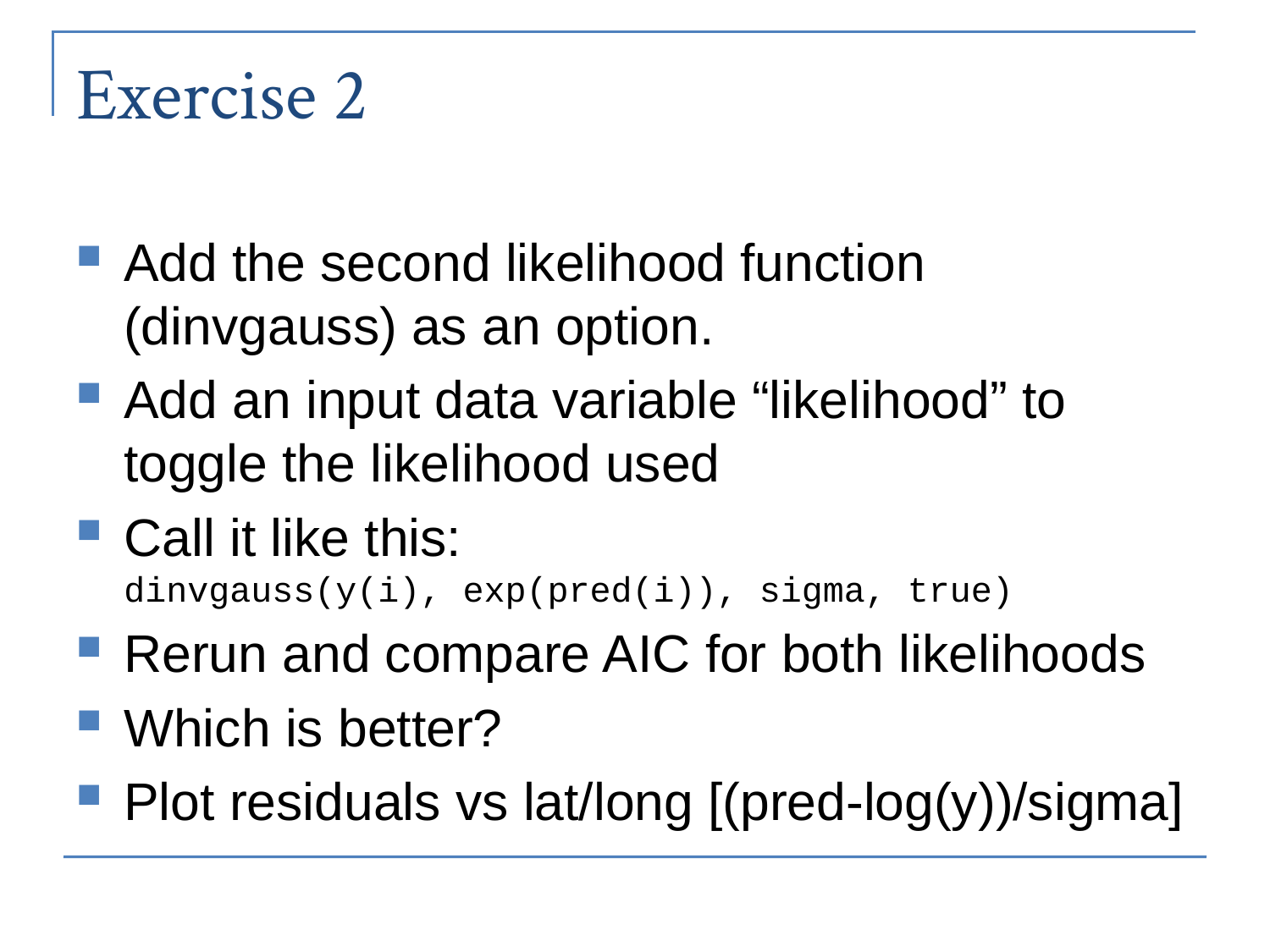

# Exercise 2
Add the second likelihood function (dinvgauss) as an option.
Add an input data variable “likelihood” to toggle the likelihood used
Call it like this:
dinvgauss(y(i), exp(pred(i)), sigma, true)
Rerun and compare AIC for both likelihoods
Which is better?
Plot residuals vs lat/long [(pred-log(y))/sigma]